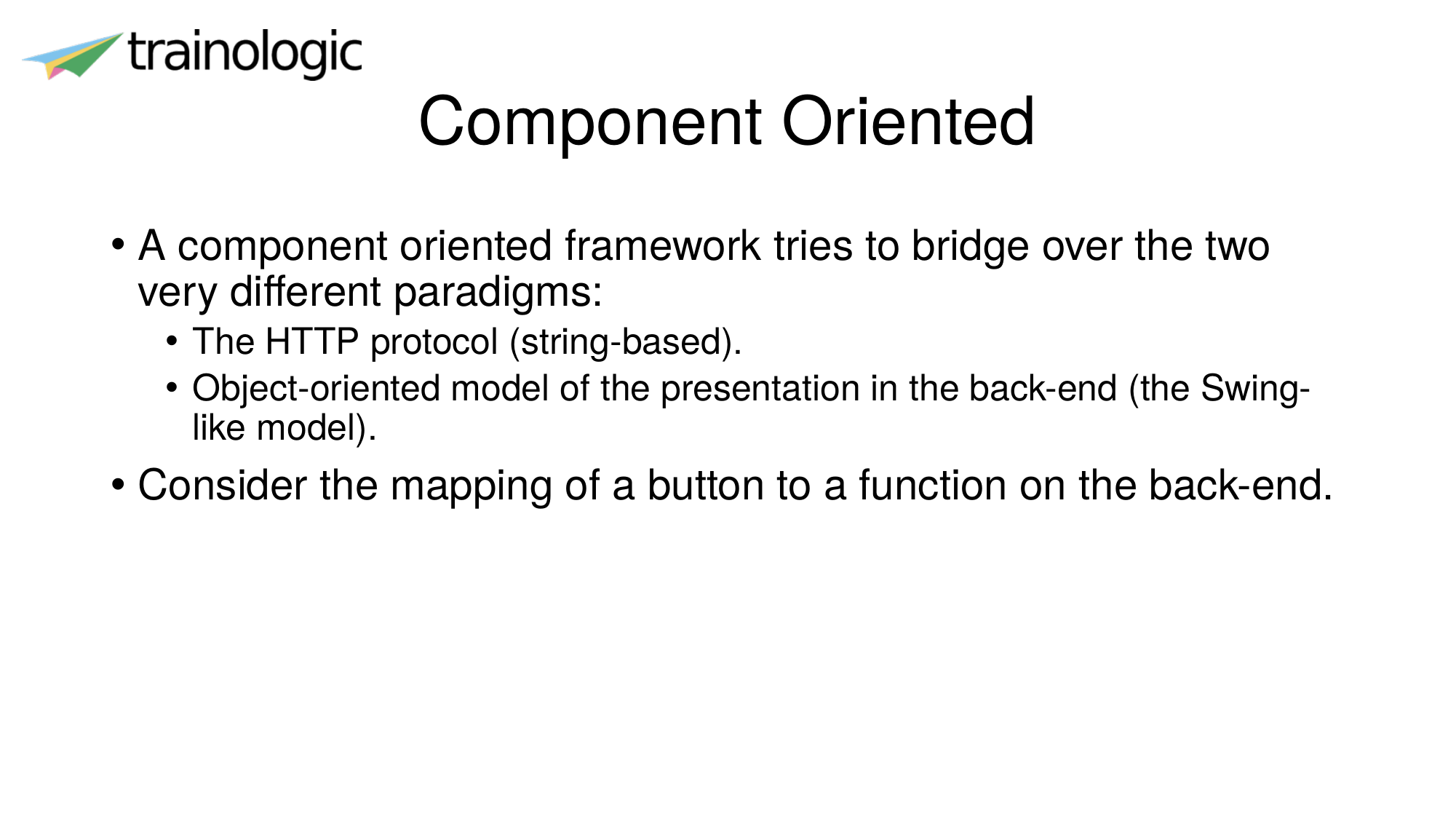

# Component Oriented
A component oriented framework tries to bridge over the two very different paradigms:
The HTTP protocol (string-based).
Object-oriented model of the presentation in the back-end (the Swing-like model).
Consider the mapping of a button to a function on the back-end.